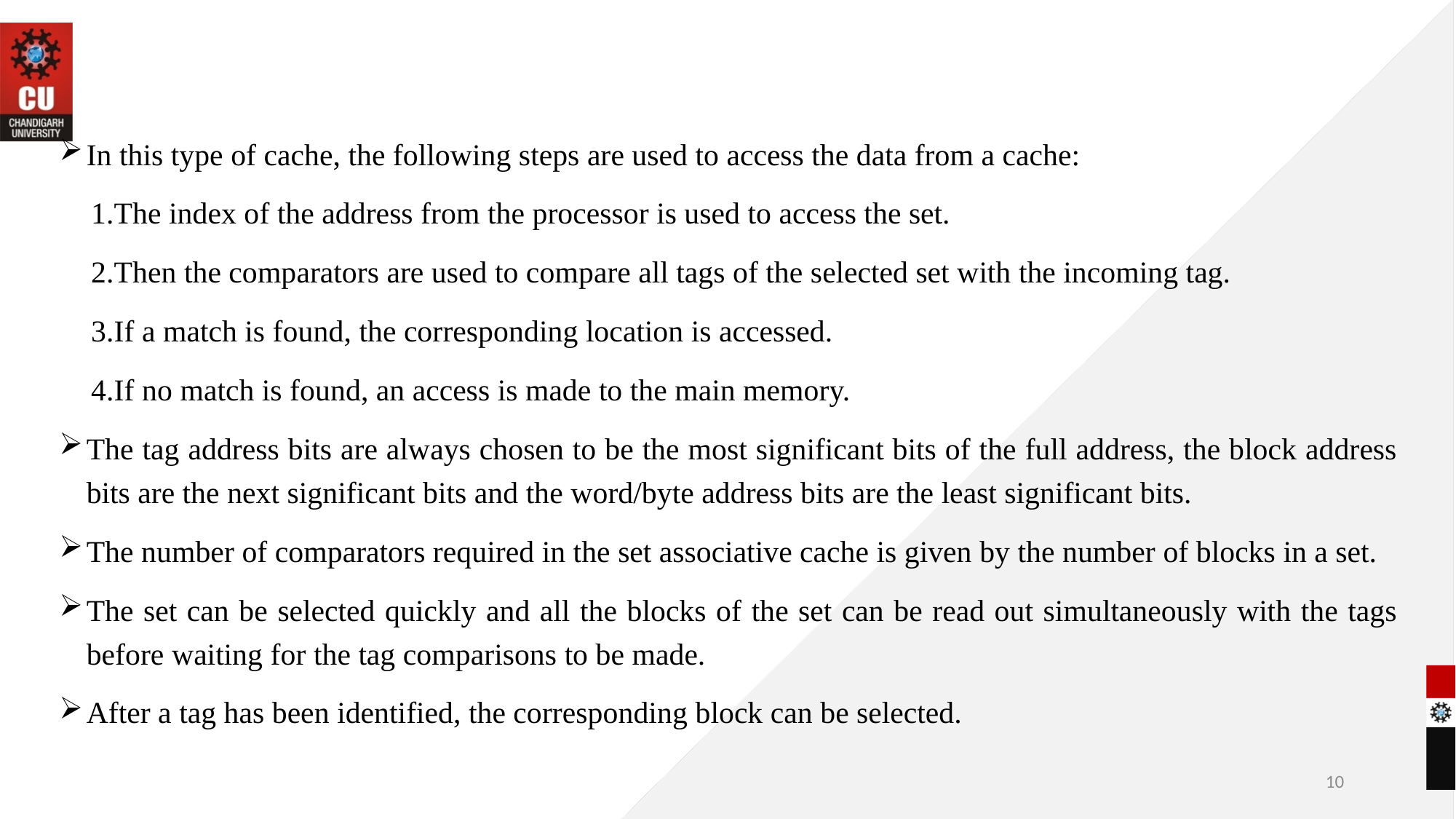

In this type of cache, the following steps are used to access the data from a cache:
The index of the address from the processor is used to access the set.
Then the comparators are used to compare all tags of the selected set with the incoming tag.
If a match is found, the corresponding location is accessed.
If no match is found, an access is made to the main memory.
The tag address bits are always chosen to be the most significant bits of the full address, the block address bits are the next significant bits and the word/byte address bits are the least significant bits.
The number of comparators required in the set associative cache is given by the number of blocks in a set.
The set can be selected quickly and all the blocks of the set can be read out simultaneously with the tags before waiting for the tag comparisons to be made.
After a tag has been identified, the corresponding block can be selected.
10